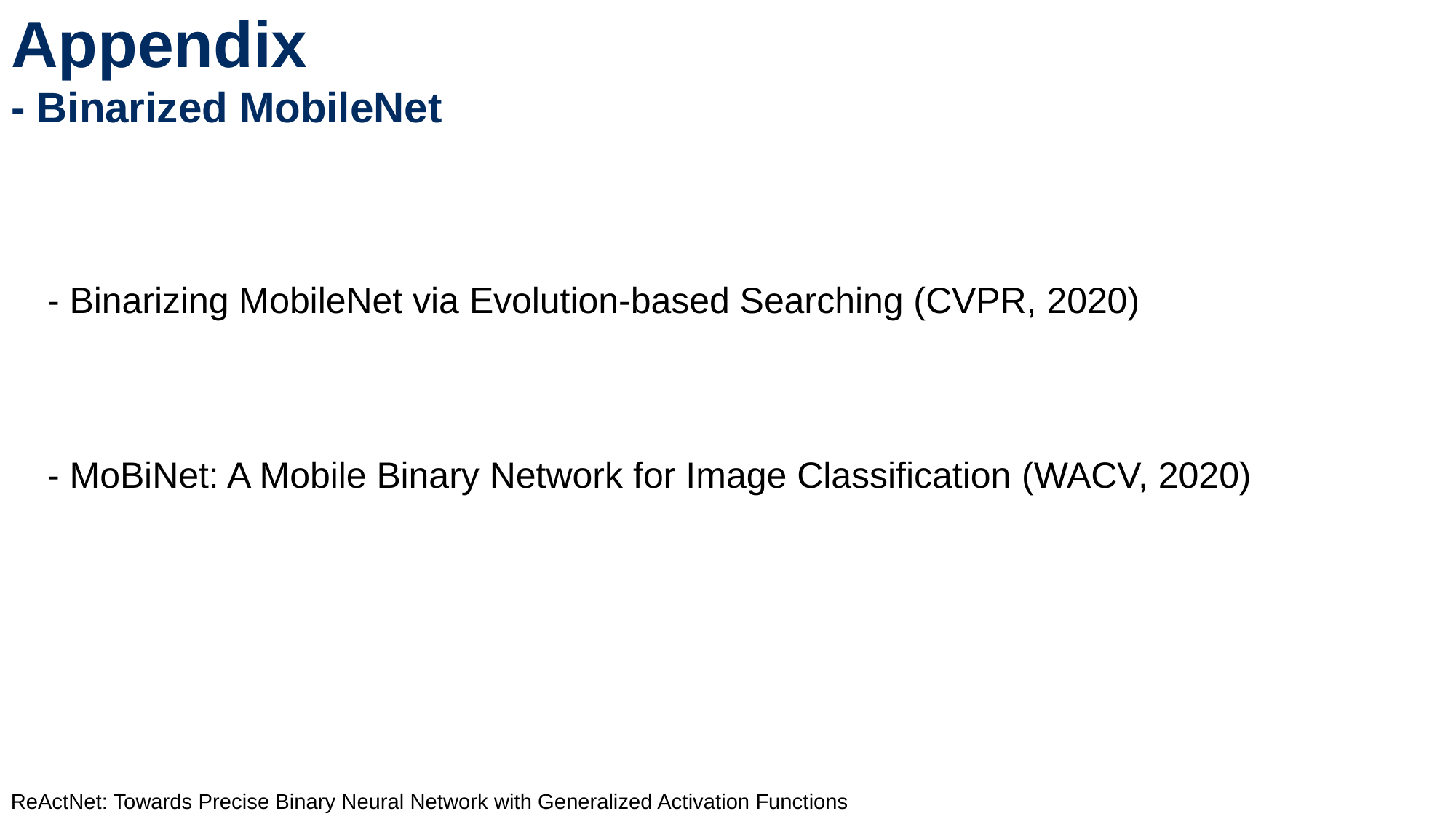

Appendix
- Binarized MobileNet
- Binarizing MobileNet via Evolution-based Searching (CVPR, 2020)

- MoBiNet: A Mobile Binary Network for Image Classification (WACV, 2020)
ReActNet: Towards Precise Binary Neural Network with Generalized Activation Functions